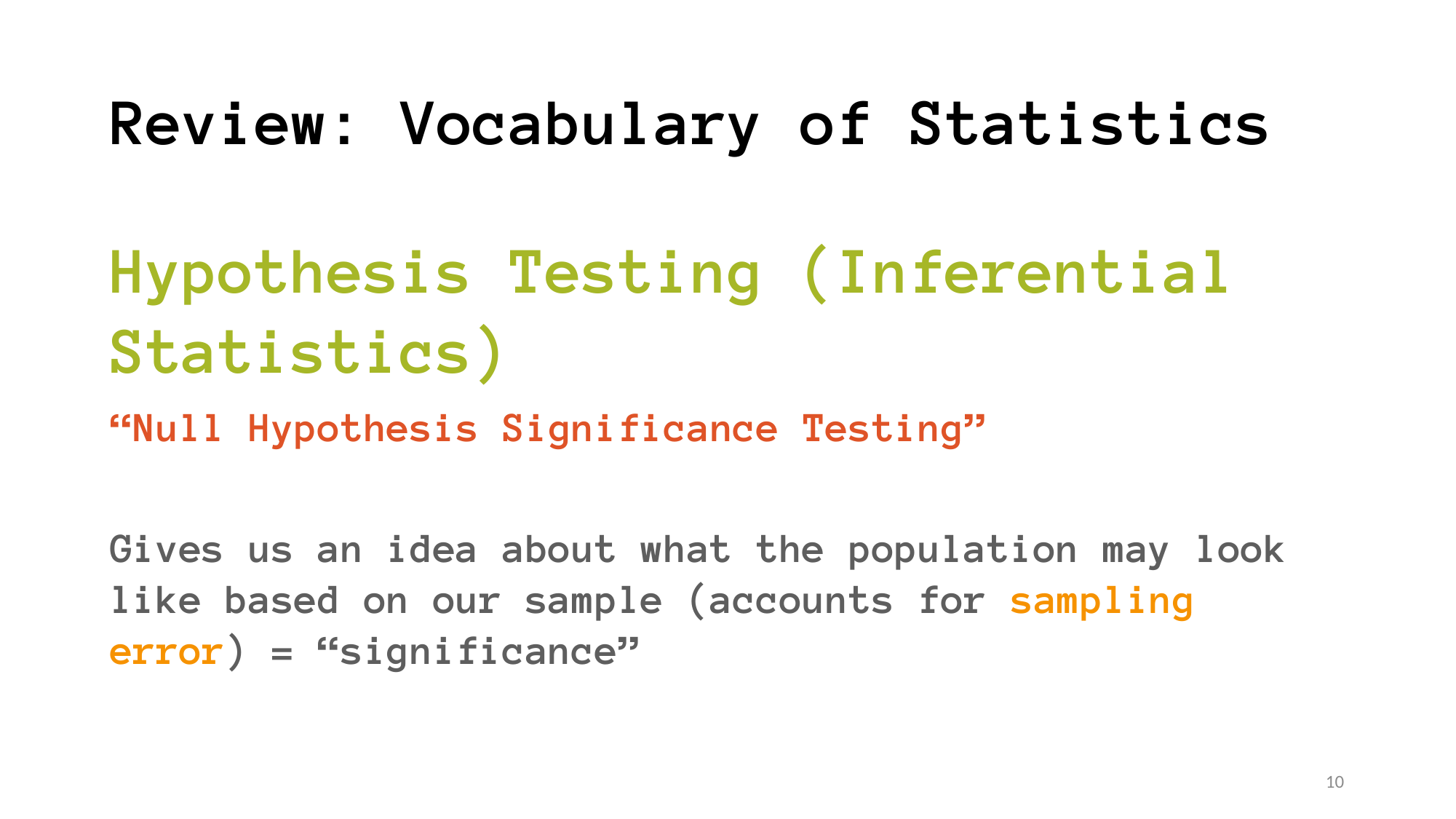

# Review: Vocabulary of Statistics
Hypothesis Testing (Inferential Statistics)
“Null Hypothesis Significance Testing”
Gives us an idea about what the population may look like based on our sample (accounts for sampling error) = “significance”
10